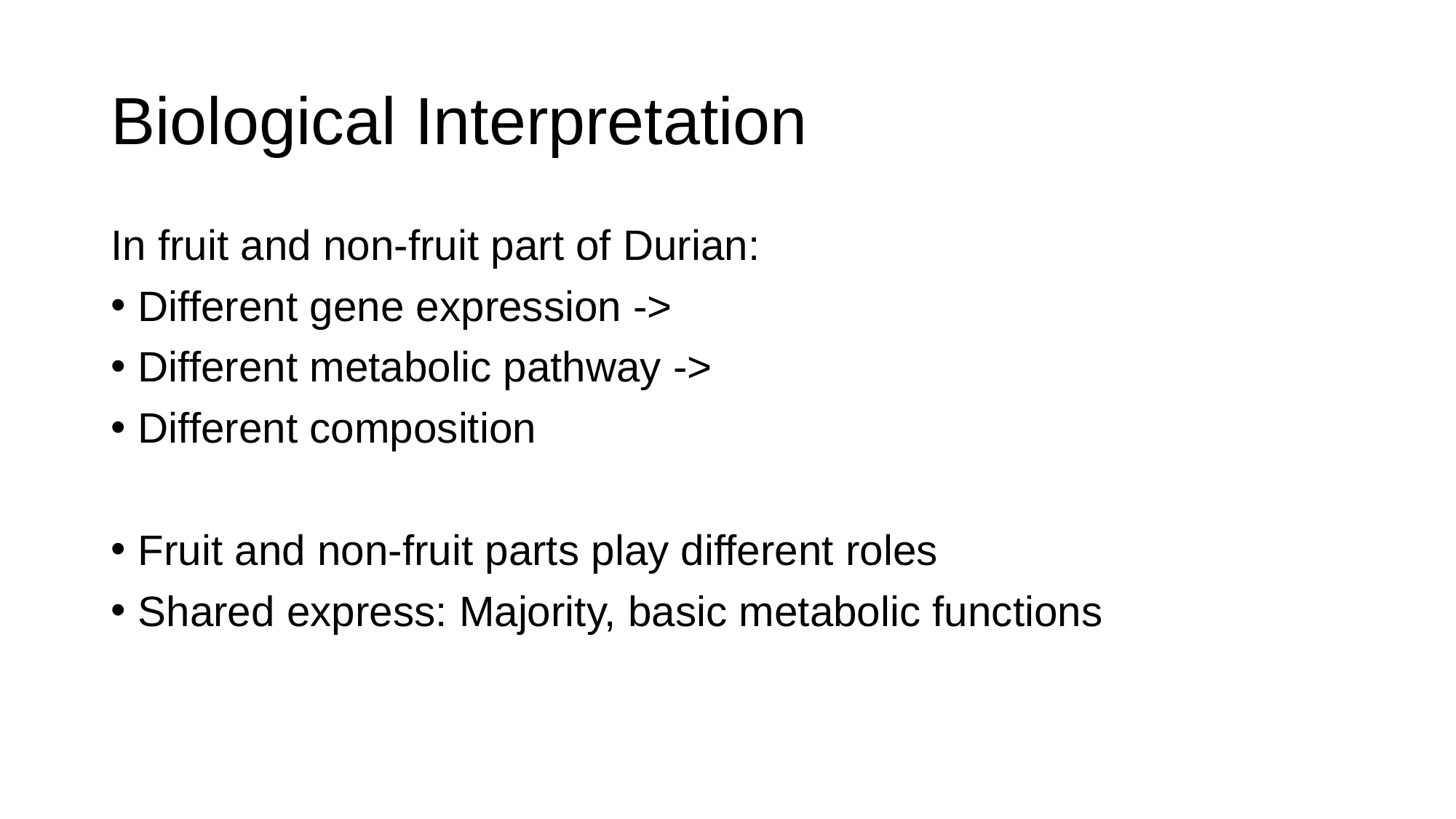

# Biological Interpretation
In fruit and non-fruit part of Durian:
Different gene expression ->
Different metabolic pathway ->
Different composition

Fruit and non-fruit parts play different roles
Shared express: Majority, basic metabolic functions